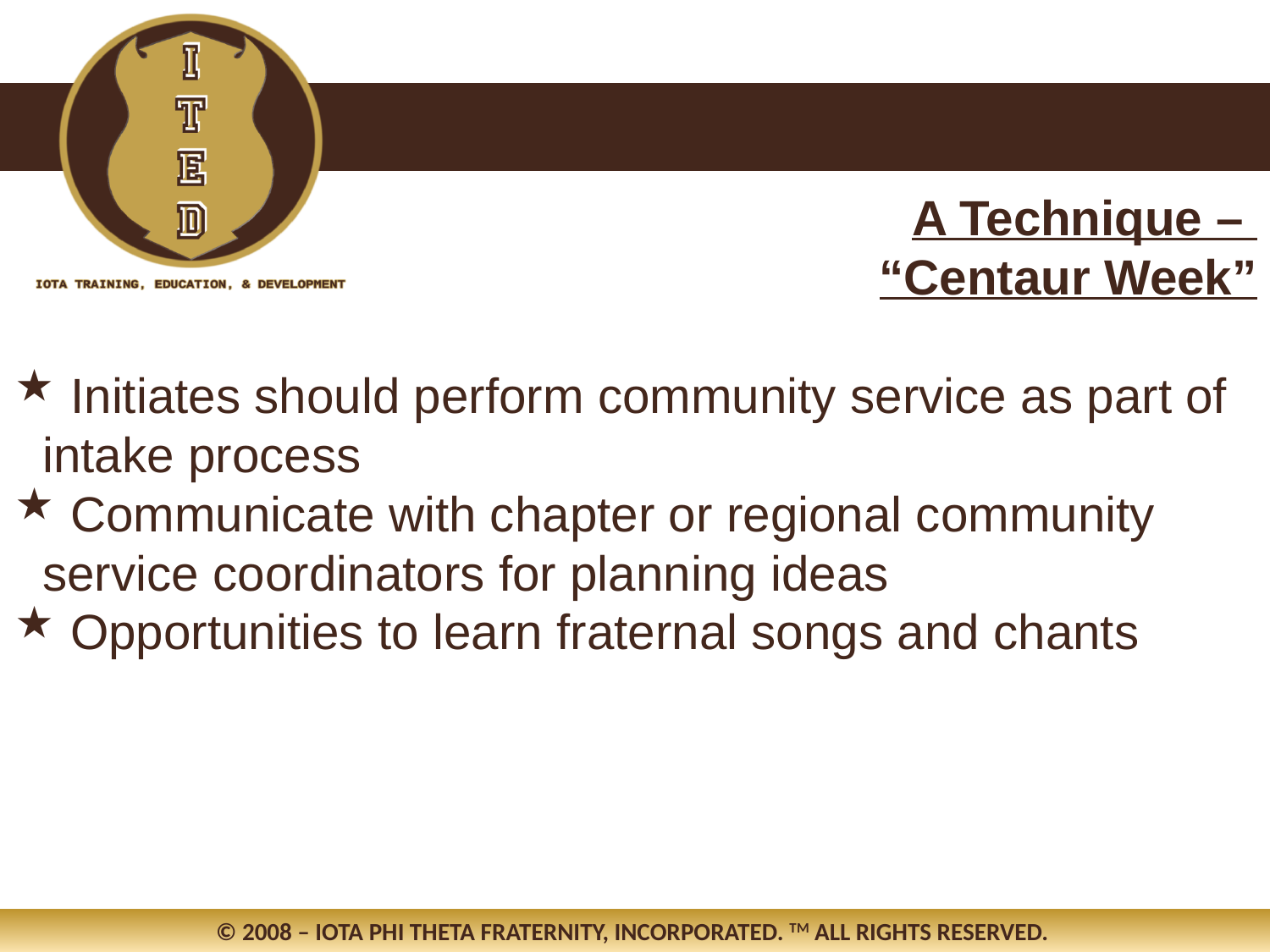

A Technique –
“Centaur Week”

 Initiates should perform community service as part of intake process
 Communicate with chapter or regional community service coordinators for planning ideas
 Opportunities to learn fraternal songs and chants